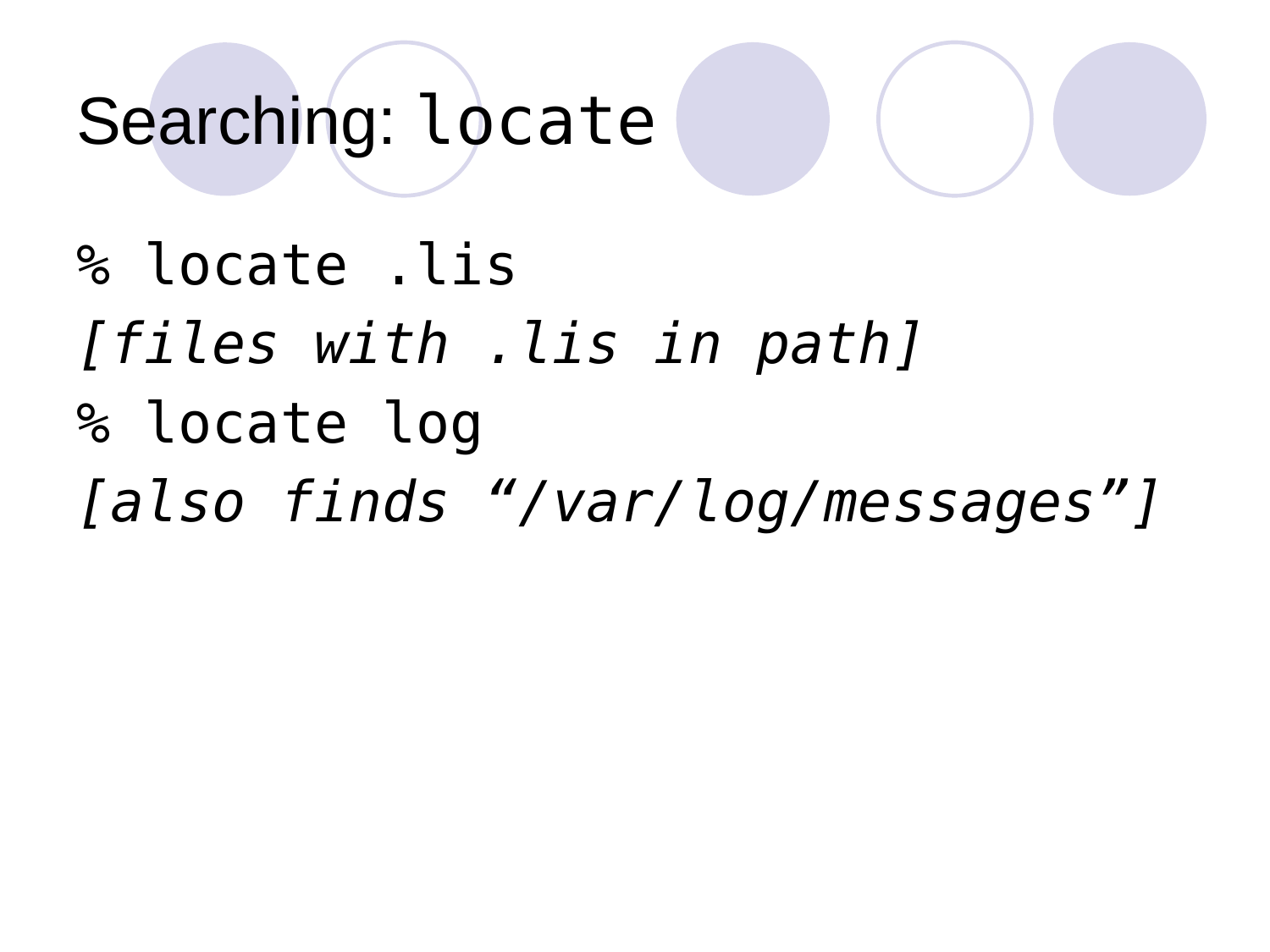

# Searching: locate
% locate .lis
[files with .lis in path]
% locate log
[also finds “/var/log/messages”]